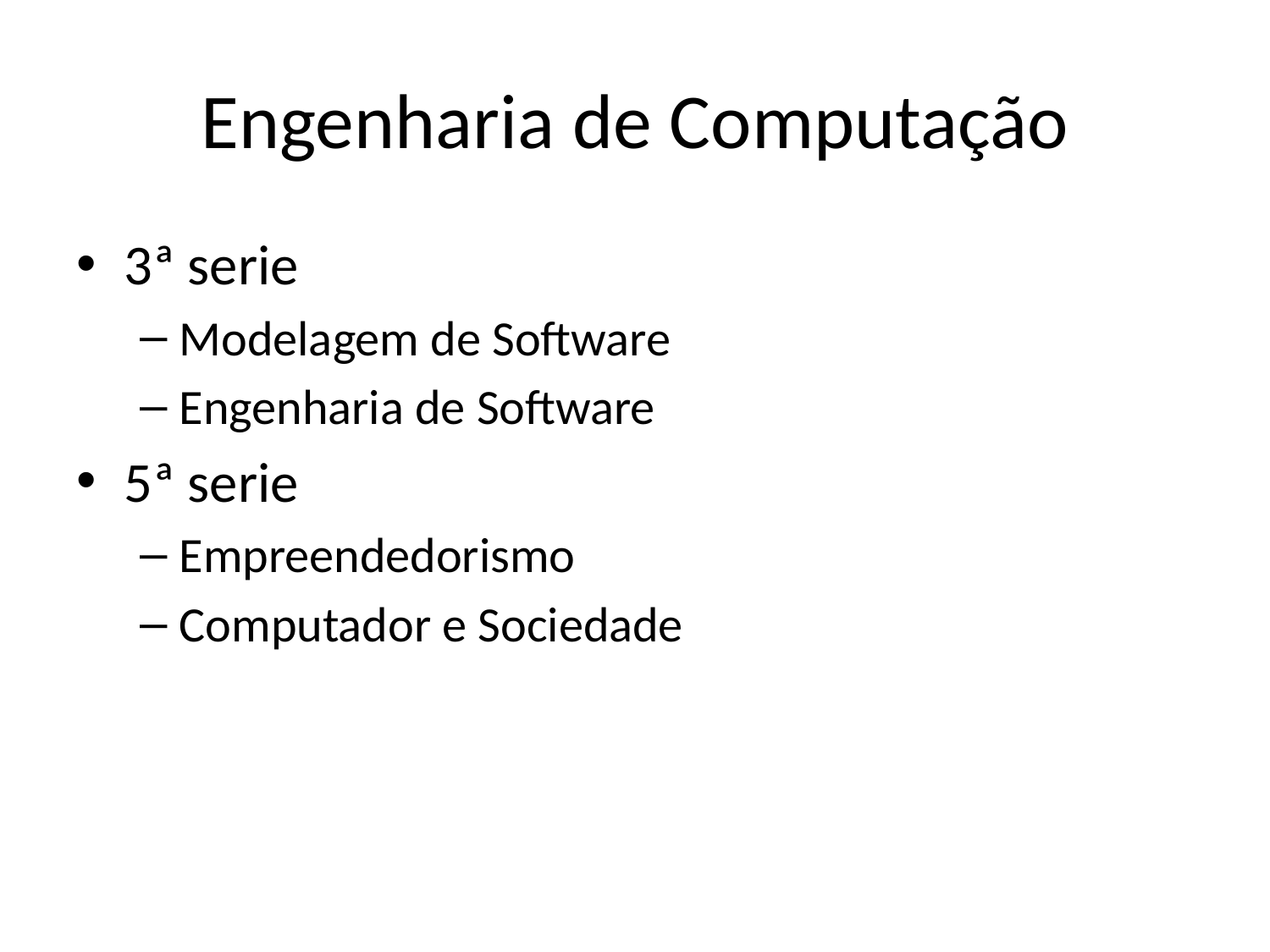

# Engenharia de Computação
3ª serie
Modelagem de Software
Engenharia de Software
5ª serie
Empreendedorismo
Computador e Sociedade